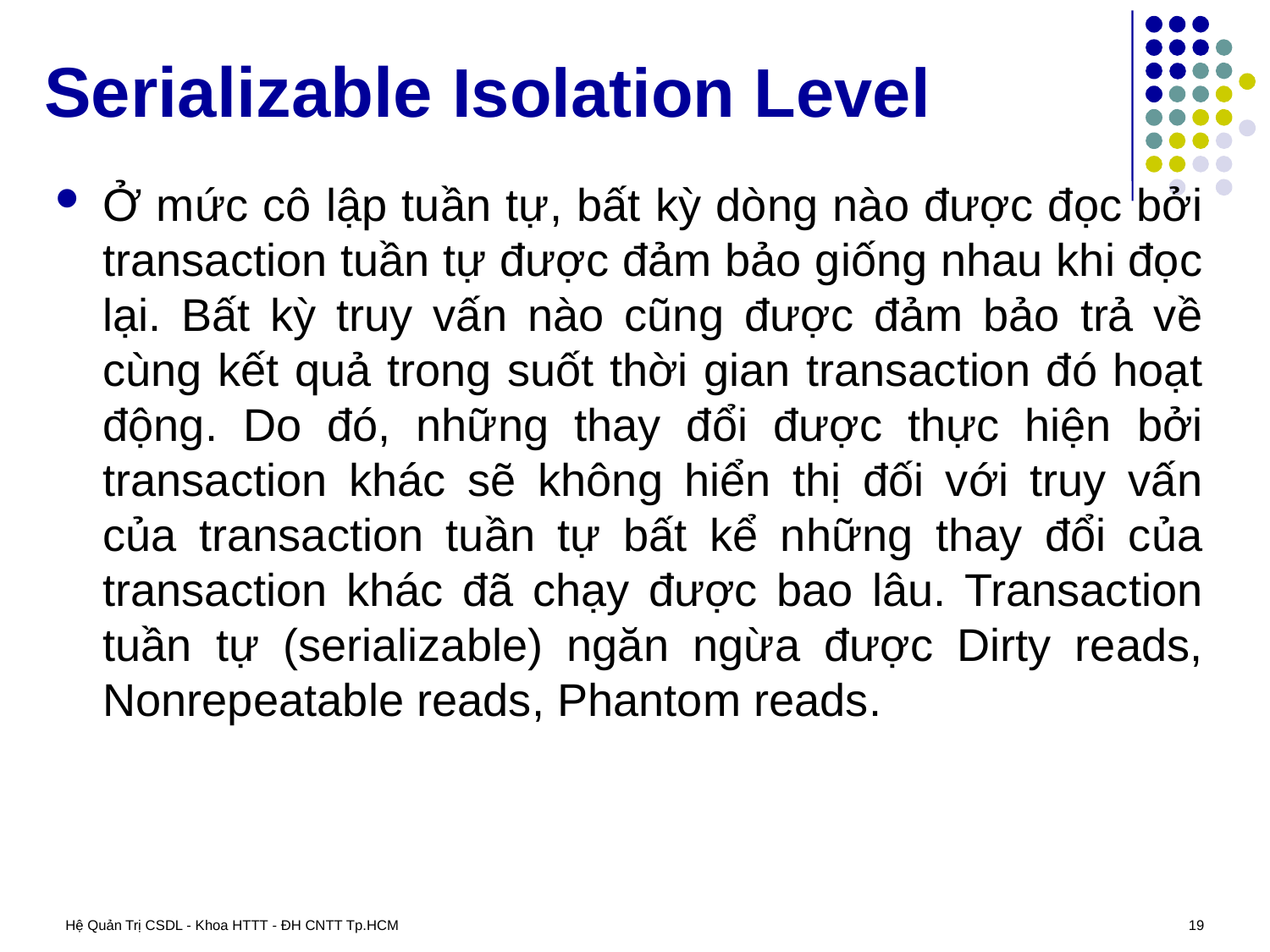

# Serializable Isolation Level
Ở mức cô lập tuần tự, bất kỳ dòng nào được đọc bởi transaction tuần tự được đảm bảo giống nhau khi đọc lại. Bất kỳ truy vấn nào cũng được đảm bảo trả về cùng kết quả trong suốt thời gian transaction đó hoạt động. Do đó, những thay đổi được thực hiện bởi transaction khác sẽ không hiển thị đối với truy vấn của transaction tuần tự bất kể những thay đổi của transaction khác đã chạy được bao lâu. Transaction tuần tự (serializable) ngăn ngừa được Dirty reads, Nonrepeatable reads, Phantom reads.

Hệ Quản Trị CSDL - Khoa HTTT - ĐH CNTT Tp.HCM
19